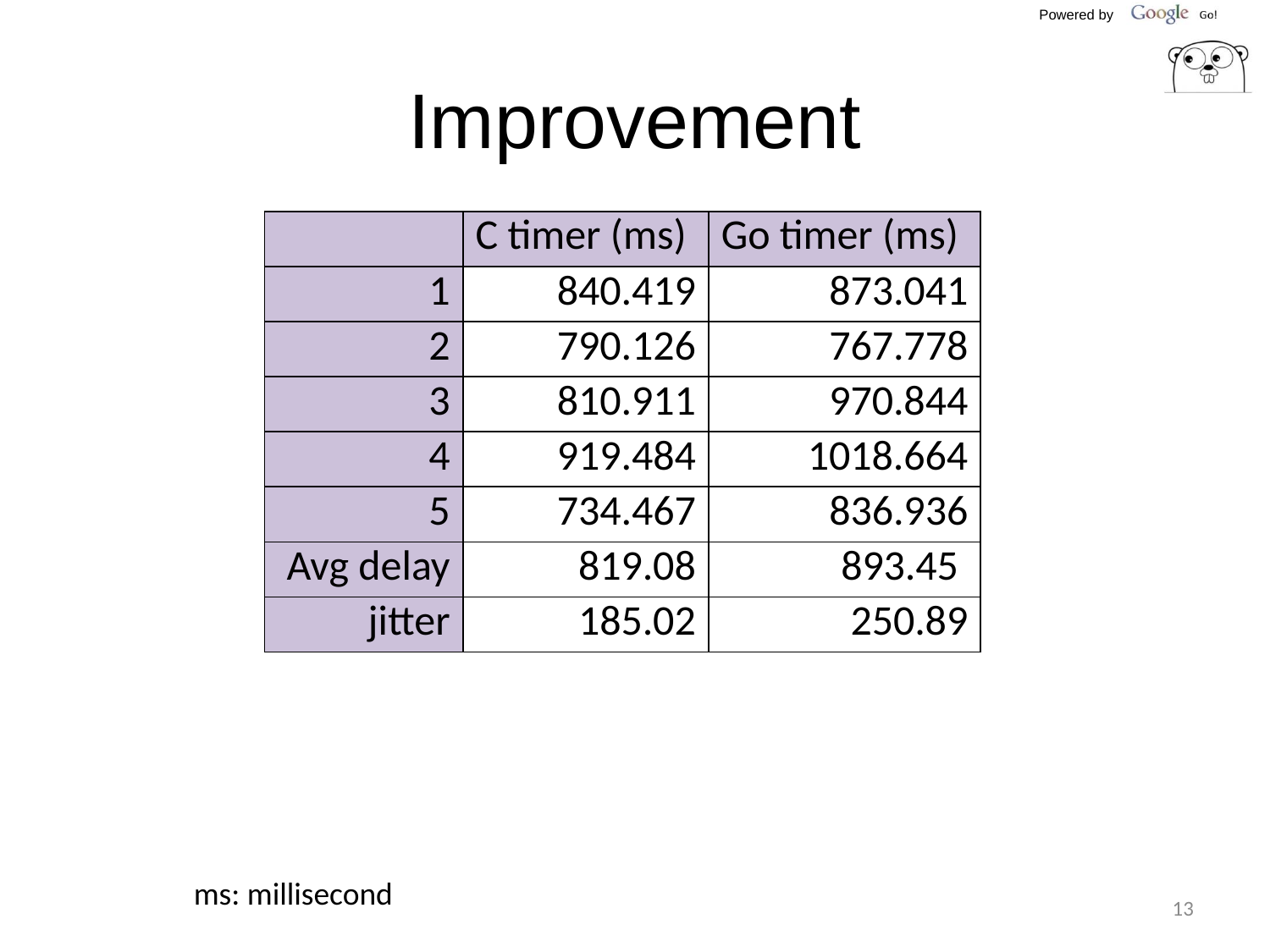

# Improvement
|  | C timer (ms) | Go timer (ms) |
| --- | --- | --- |
| 1 | 840.419 | 873.041 |
| 2 | 790.126 | 767.778 |
| 3 | 810.911 | 970.844 |
| 4 | 919.484 | 1018.664 |
| 5 | 734.467 | 836.936 |
| Avg delay | 819.08 | 893.45 |
| jitter | 185.02 | 250.89 |
ms: millisecond
13